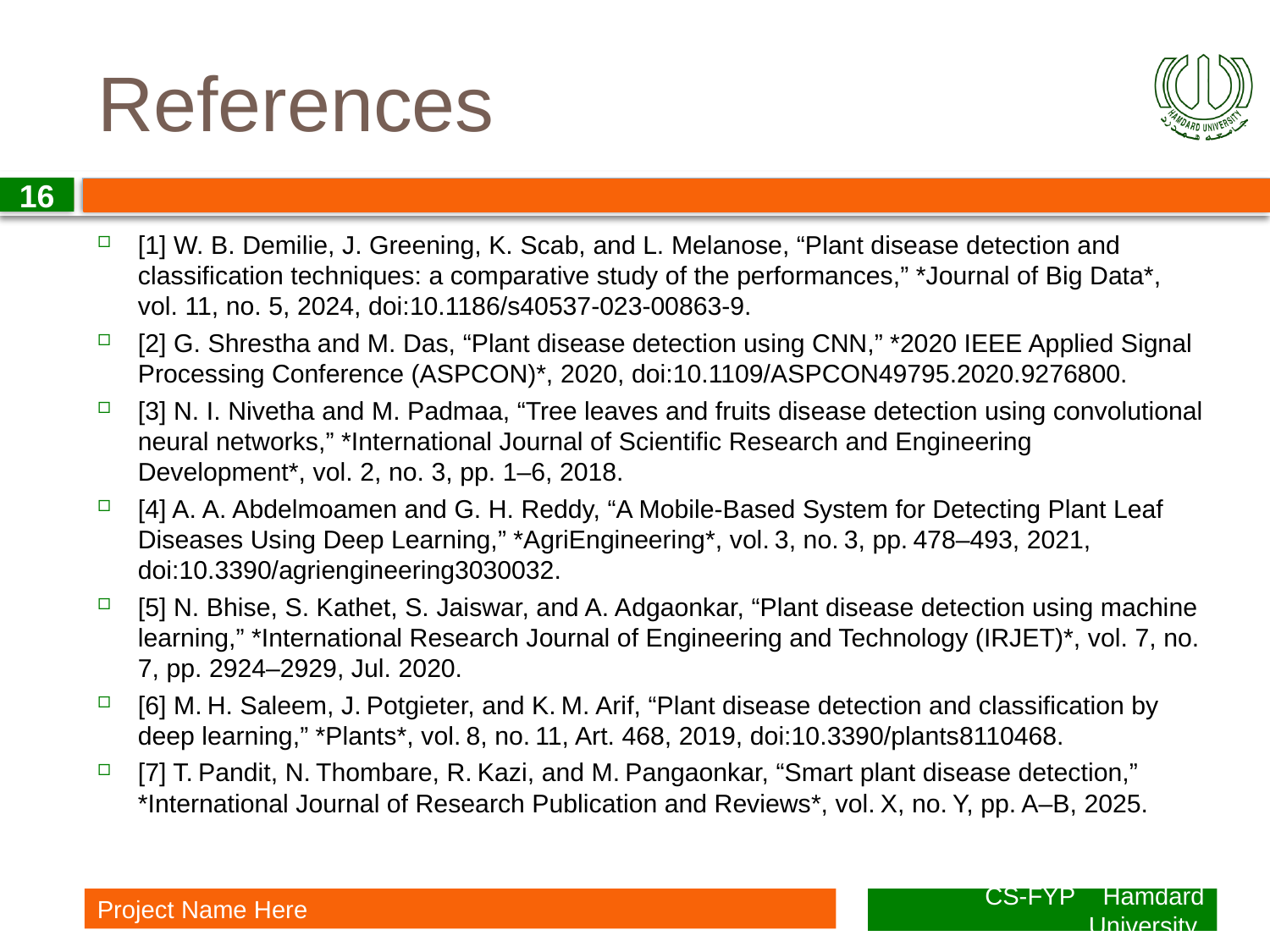

# References
16
[1] W. B. Demilie, J. Greening, K. Scab, and L. Melanose, “Plant disease detection and classification techniques: a comparative study of the performances,” *Journal of Big Data*, vol. 11, no. 5, 2024, doi:10.1186/s40537-023-00863-9.
[2] G. Shrestha and M. Das, “Plant disease detection using CNN,” *2020 IEEE Applied Signal Processing Conference (ASPCON)*, 2020, doi:10.1109/ASPCON49795.2020.9276800.
[3] N. I. Nivetha and M. Padmaa, “Tree leaves and fruits disease detection using convolutional neural networks,” *International Journal of Scientific Research and Engineering Development*, vol. 2, no. 3, pp. 1–6, 2018.
[4] A. A. Abdelmoamen and G. H. Reddy, “A Mobile‑Based System for Detecting Plant Leaf Diseases Using Deep Learning,” *AgriEngineering*, vol. 3, no. 3, pp. 478–493, 2021, doi:10.3390/agriengineering3030032.
[5] N. Bhise, S. Kathet, S. Jaiswar, and A. Adgaonkar, “Plant disease detection using machine learning,” *International Research Journal of Engineering and Technology (IRJET)*, vol. 7, no. 7, pp. 2924–2929, Jul. 2020.
[6] M. H. Saleem, J. Potgieter, and K. M. Arif, “Plant disease detection and classification by deep learning,” *Plants*, vol. 8, no. 11, Art. 468, 2019, doi:10.3390/plants8110468.
[7] T. Pandit, N. Thombare, R. Kazi, and M. Pangaonkar, “Smart plant disease detection,” *International Journal of Research Publication and Reviews*, vol. X, no. Y, pp. A–B, 2025.
Project Name Here
CS-FYP    Hamdard University